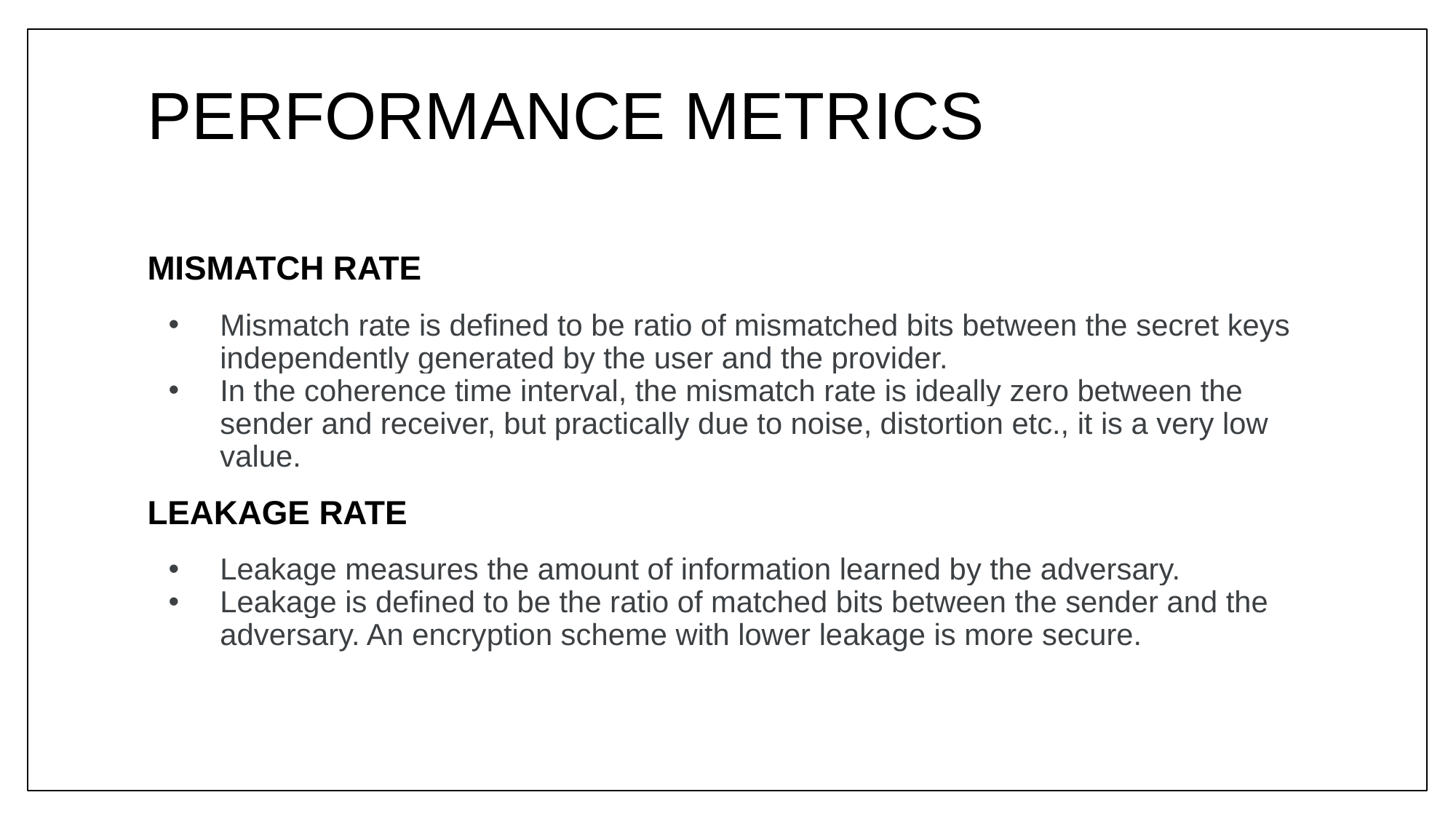

# PERFORMANCE METRICS

MISMATCH RATE
Mismatch rate is defined to be ratio of mismatched bits between the secret keys independently generated by the user and the provider.
In the coherence time interval, the mismatch rate is ideally zero between the sender and receiver, but practically due to noise, distortion etc., it is a very low value.
LEAKAGE RATE
Leakage measures the amount of information learned by the adversary.
Leakage is defined to be the ratio of matched bits between the sender and the adversary. An encryption scheme with lower leakage is more secure.